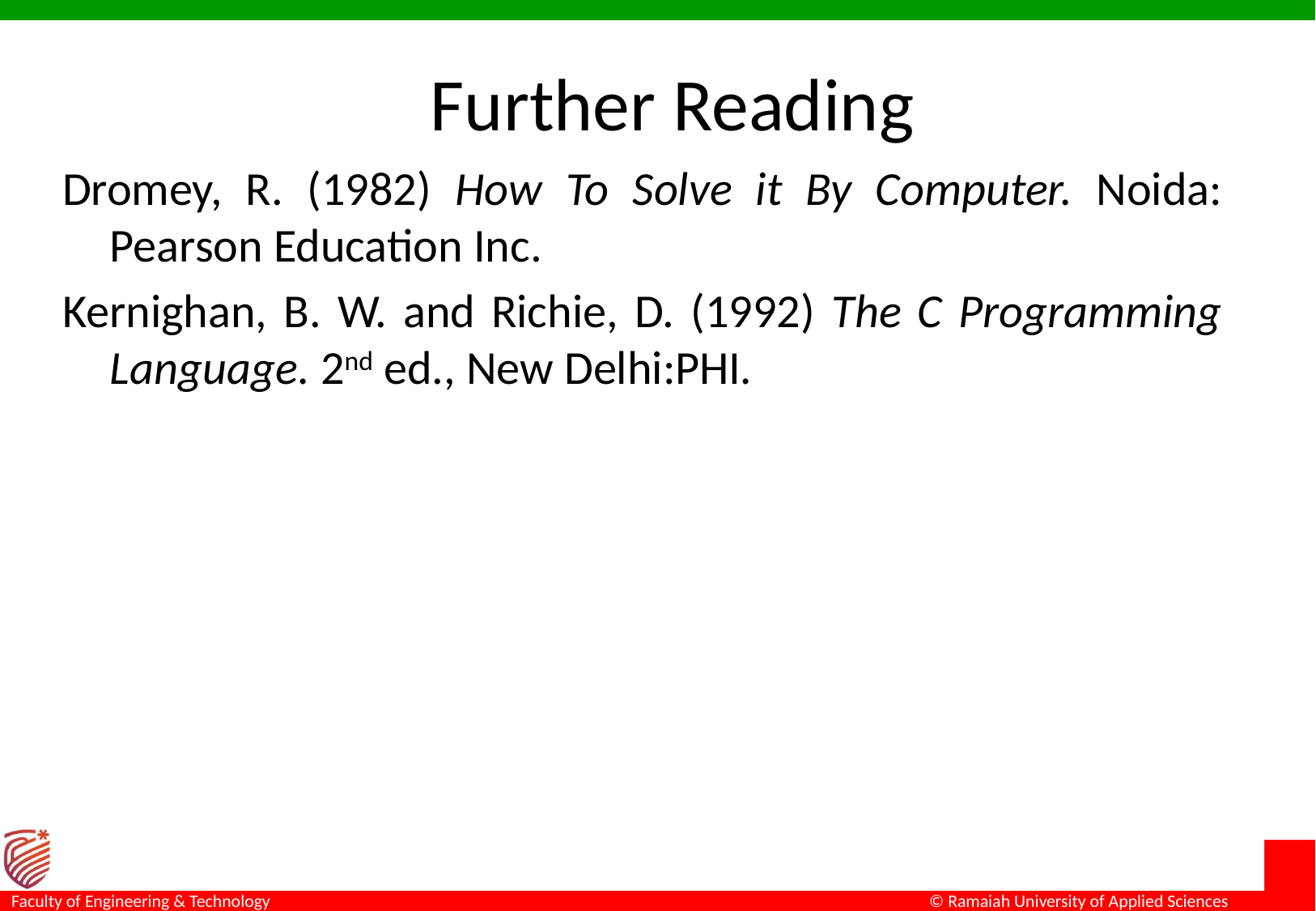

Further Reading
Dromey, R. (1982) How To Solve it By Computer. Noida: Pearson Education Inc.
Kernighan, B. W. and Richie, D. (1992) The C Programming Language. 2nd ed., New Delhi:PHI.